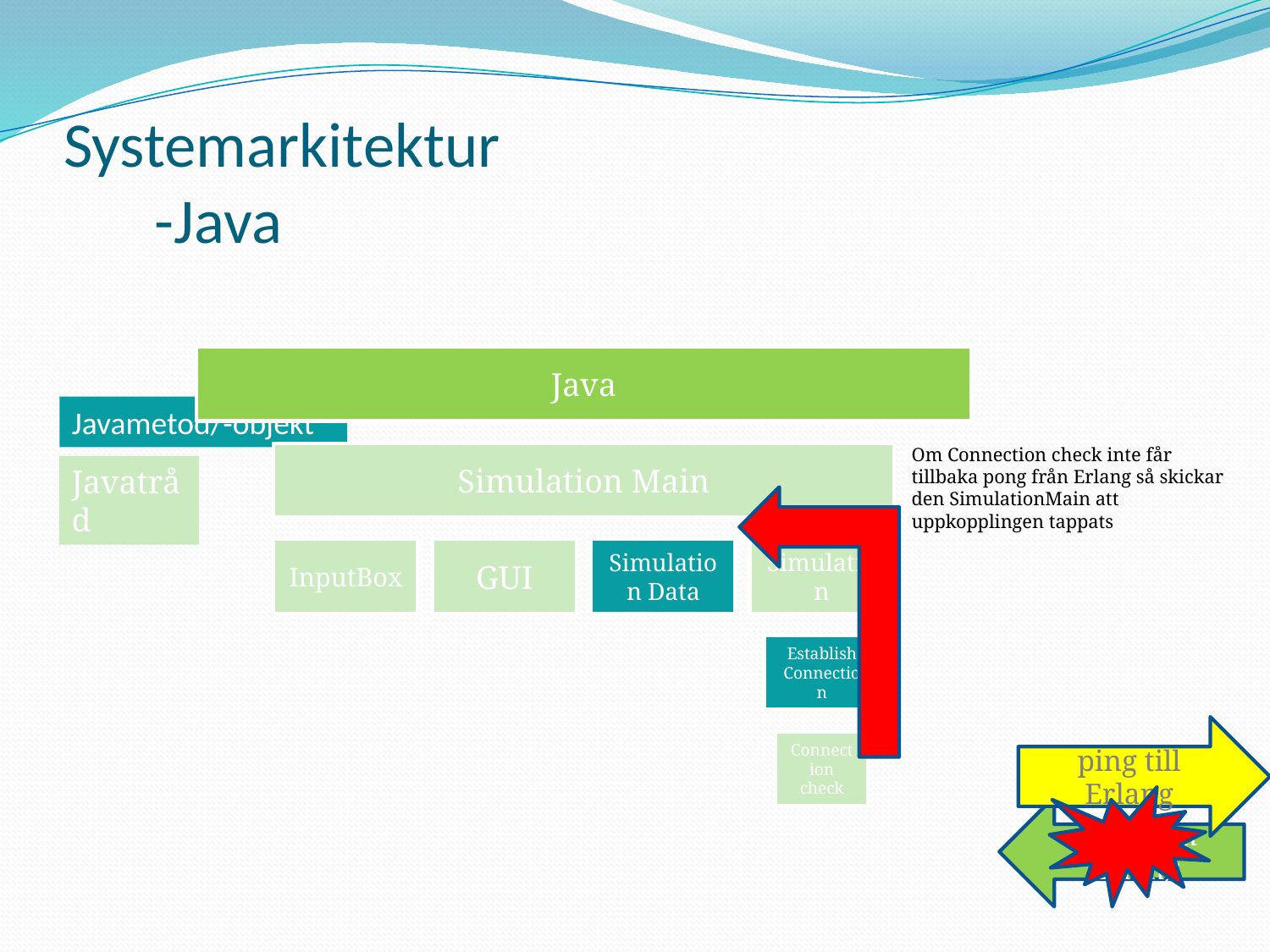

# Systemarkitektur -Java

Java
Simulation Main
Simulation Data
GUI
InputBox
Simulation
Establish Connection
Connection check
Javametod/-objekt
Om Connection check inte får tillbaka pong från Erlang så skickar den SimulationMain att uppkopplingen tappats
Javatråd

ping till Erlang

ping från Erlang